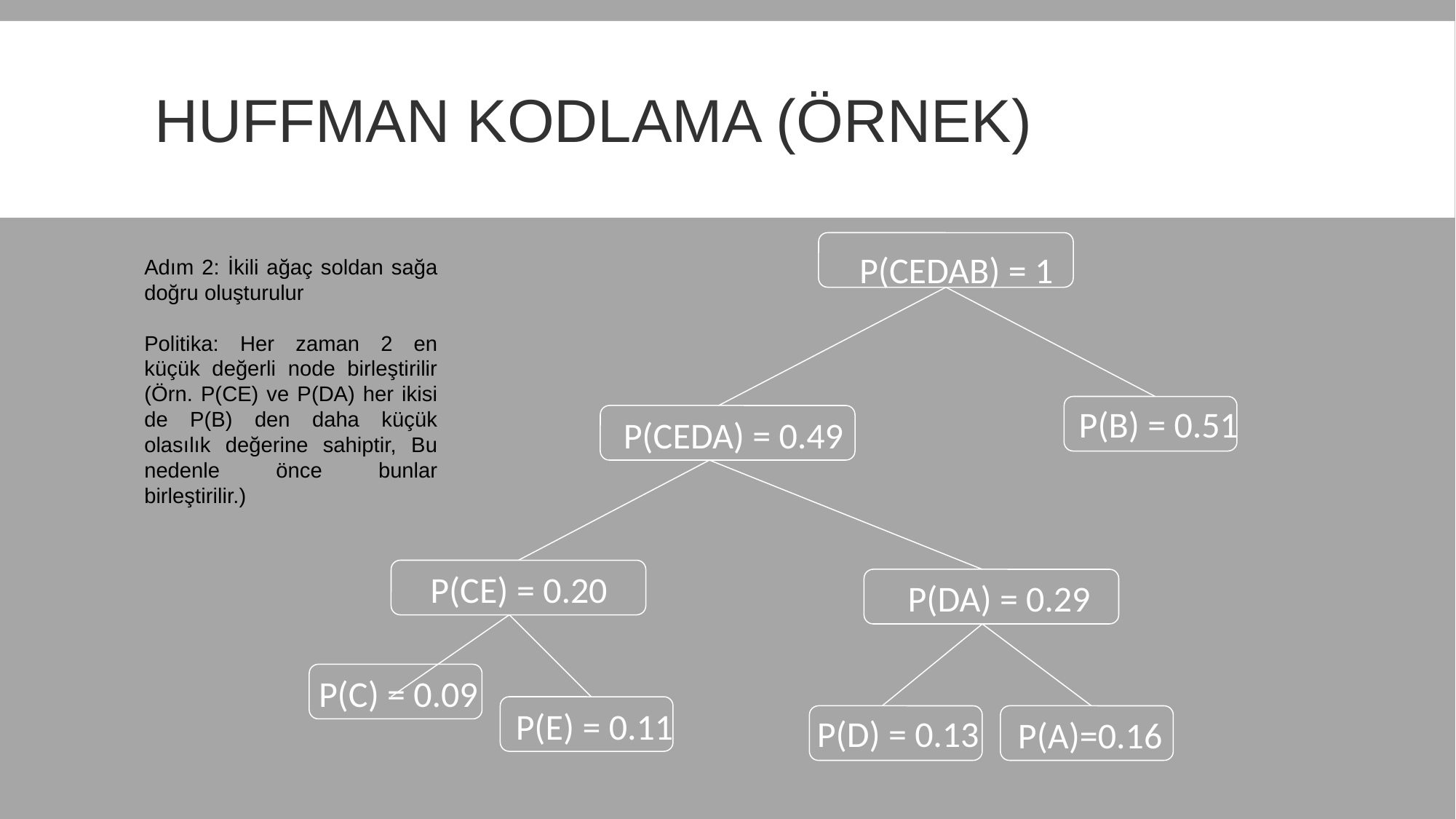

# Huffman Kodlama (Örnek)

P(CEDAB) = 1
Adım 2: İkili ağaç soldan sağa doğru oluşturulur

Politika: Her zaman 2 en küçük değerli node birleştirilir (Örn. P(CE) ve P(DA) her ikisi de P(B) den daha küçük olasılık değerine sahiptir, Bu nedenle önce bunlar birleştirilir.)

P(B) = 0.51

P(CEDA) = 0.49

P(CE) = 0.20

P(DA) = 0.29

P(C) = 0.09

P(E) = 0.11

P(D) = 0.13
P(A)=0.16